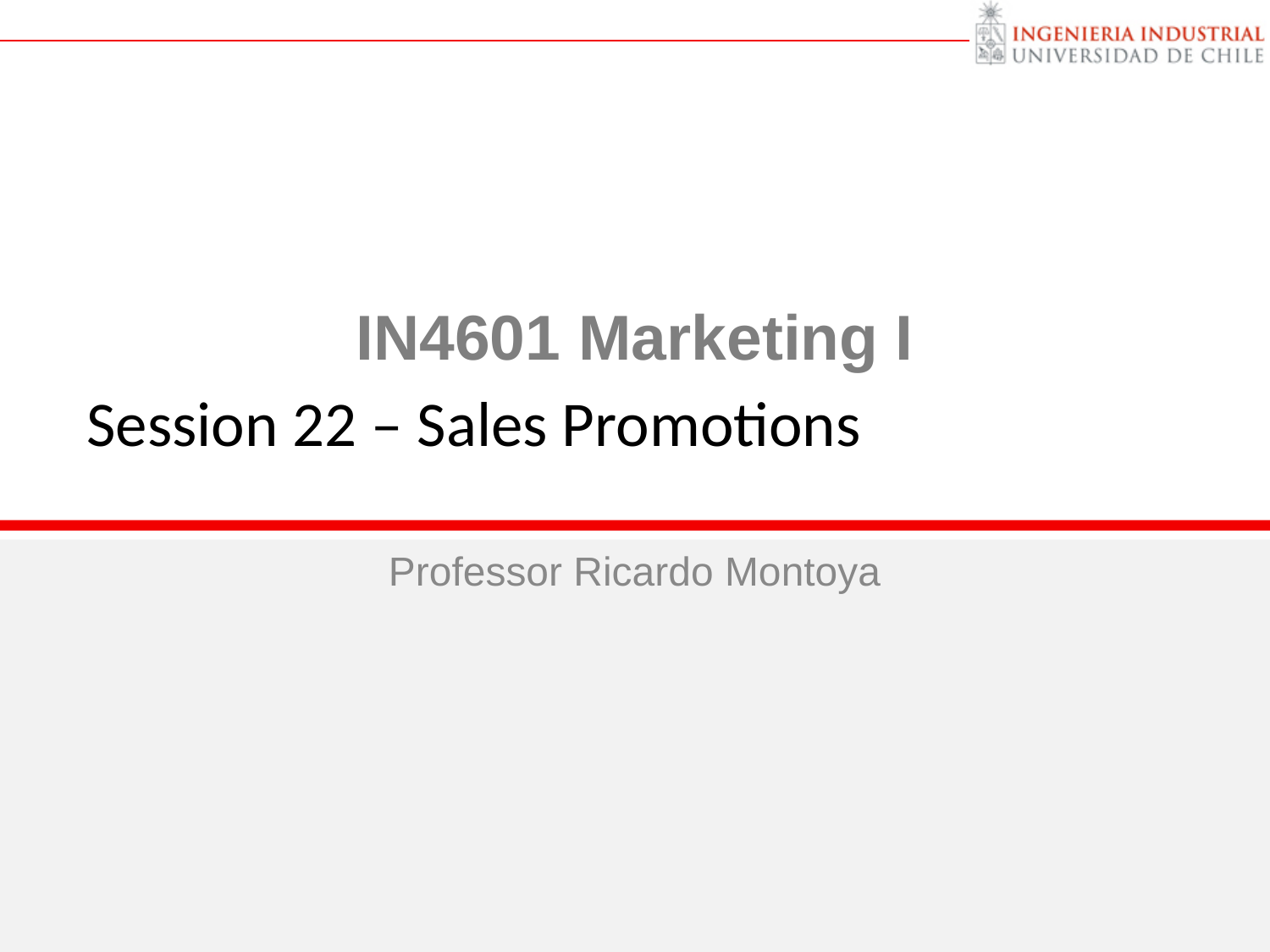

# IN4601 Marketing I
Session 22 – Sales Promotions
Professor Ricardo Montoya